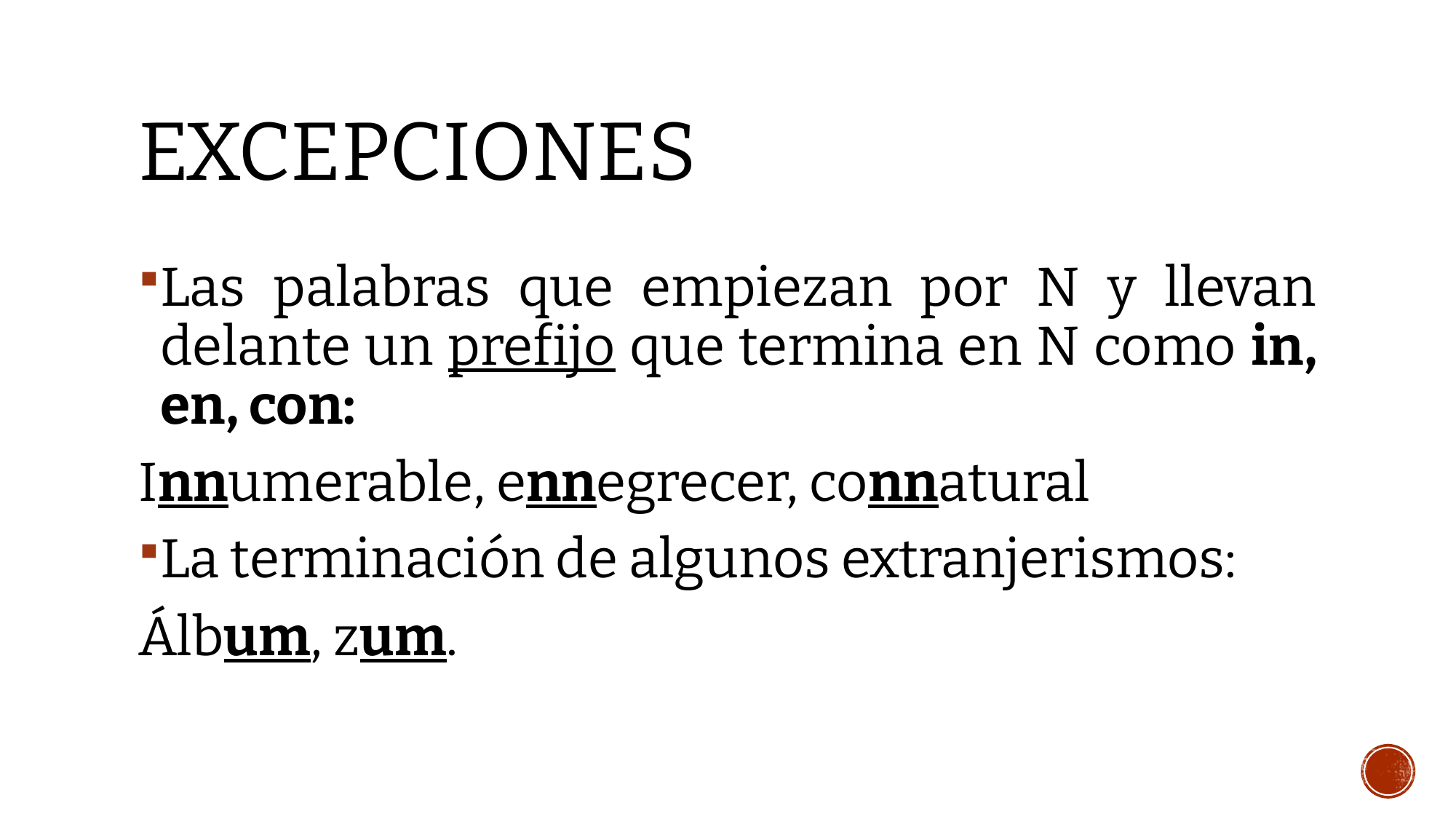

# excepciones
Las palabras que empiezan por N y llevan delante un prefijo que termina en N como in, en, con:
Innumerable, ennegrecer, connatural
La terminación de algunos extranjerismos:
Álbum, zum.